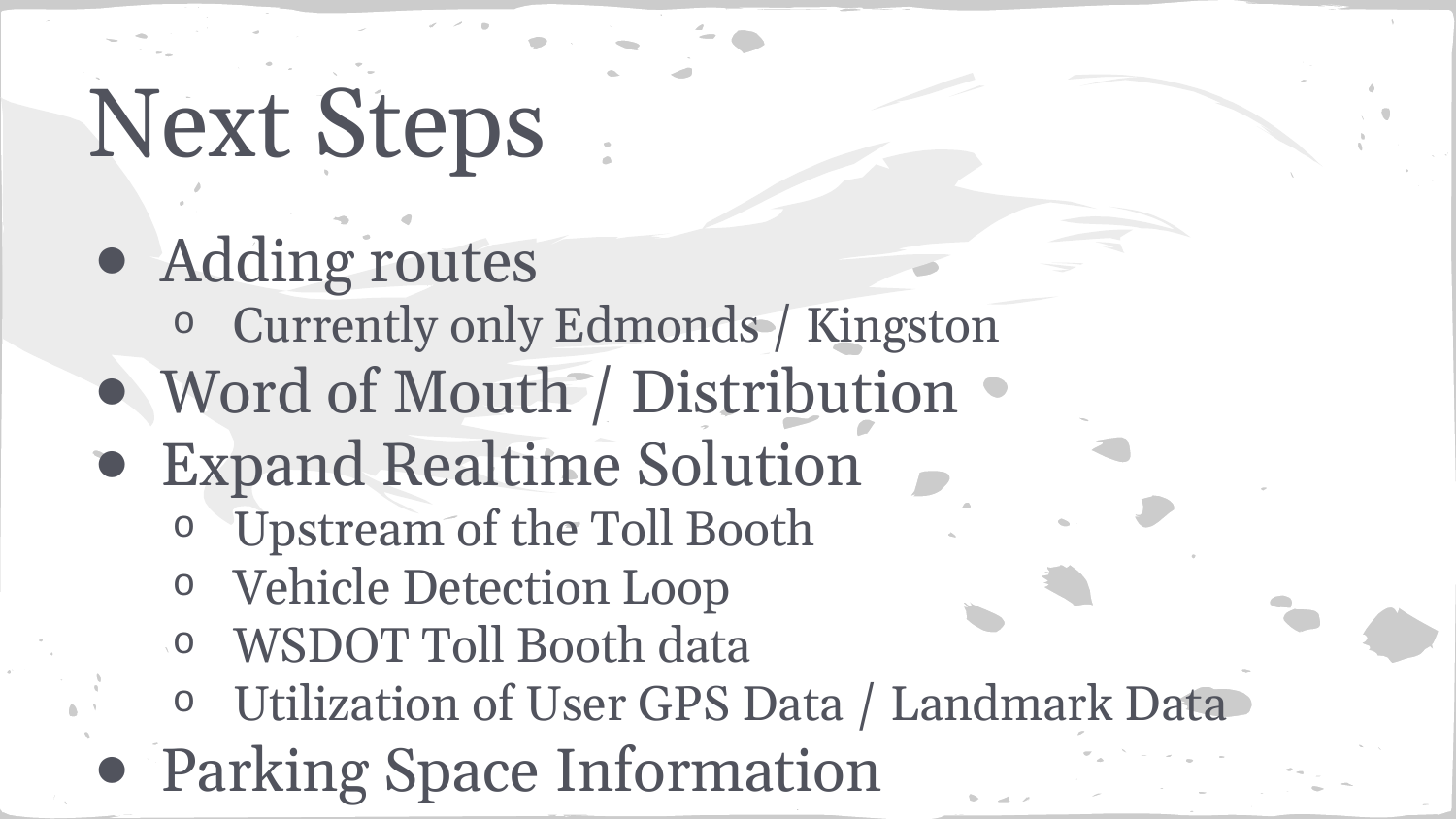

# Next Steps
Adding routes
Currently only Edmonds / Kingston
Word of Mouth / Distribution
Expand Realtime Solution
Upstream of the Toll Booth
Vehicle Detection Loop
WSDOT Toll Booth data
Utilization of User GPS Data / Landmark Data
Parking Space Information